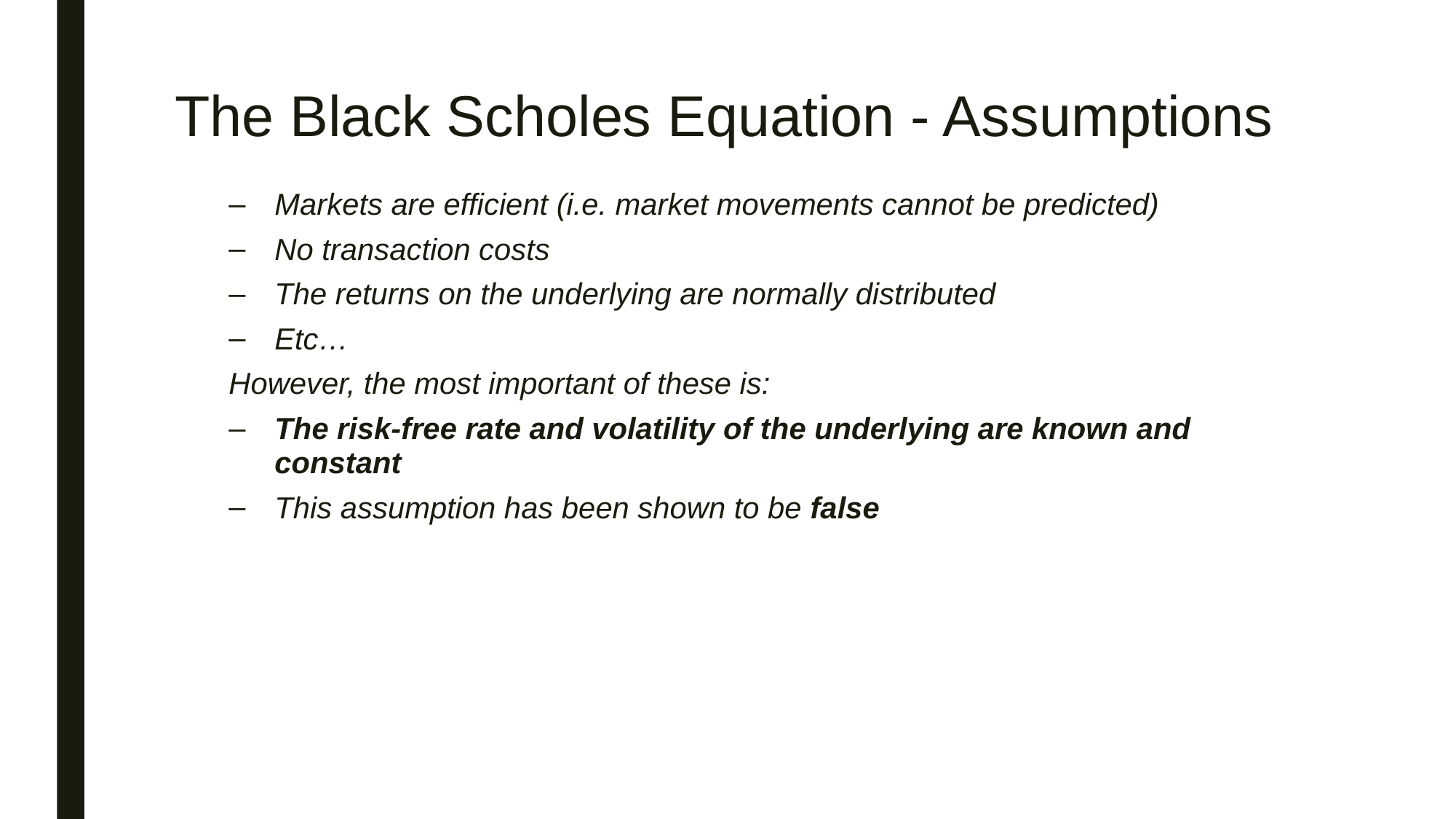

# The Black Scholes Equation - Assumptions
Markets are efficient (i.e. market movements cannot be predicted)
No transaction costs
The returns on the underlying are normally distributed
Etc…
However, the most important of these is:
The risk-free rate and volatility of the underlying are known and constant
This assumption has been shown to be false